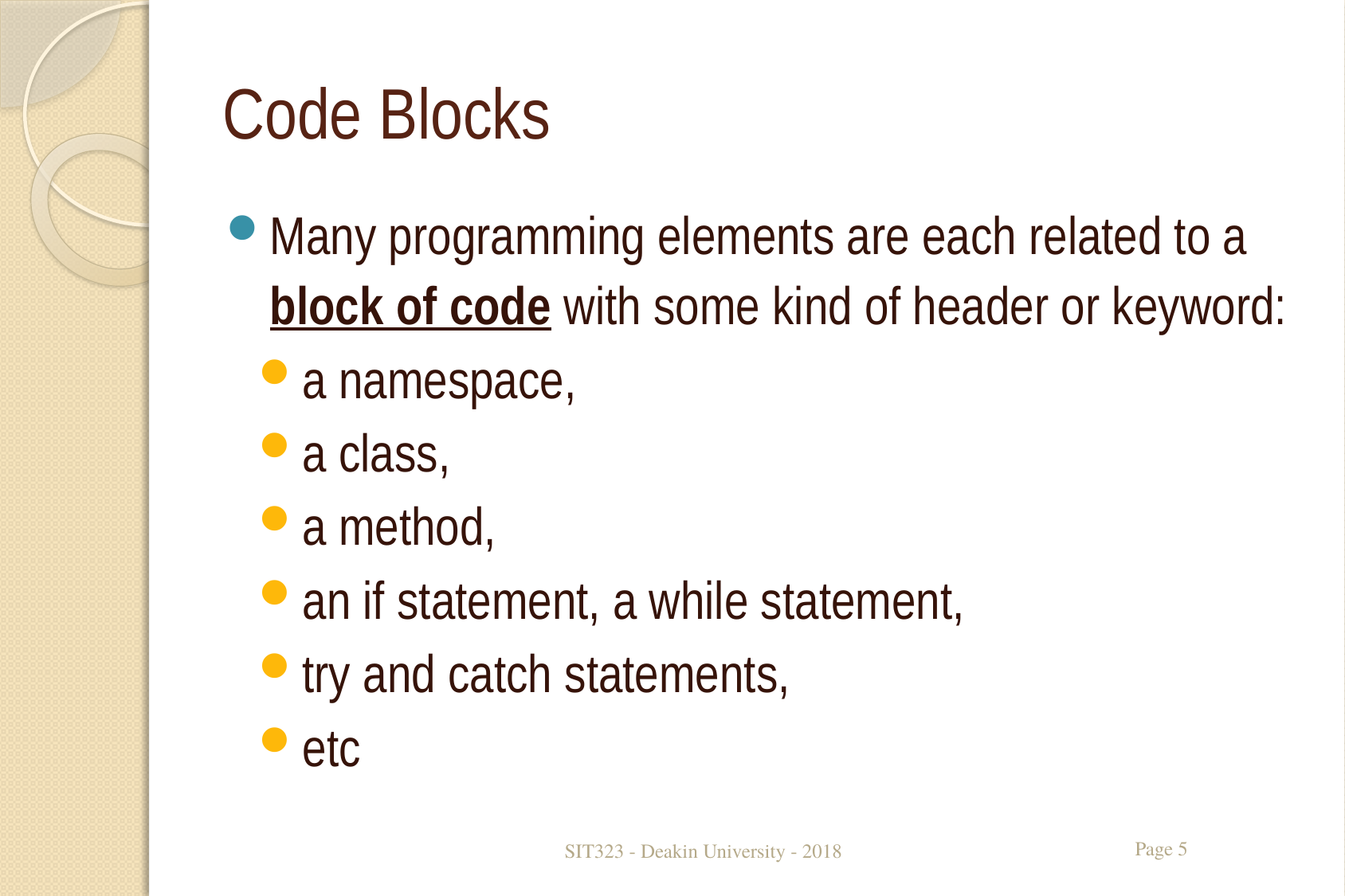

# Code Blocks
Many programming elements are each related to a block of code with some kind of header or keyword:
a namespace,
a class,
a method,
an if statement, a while statement,
try and catch statements,
etc
SIT323 - Deakin University - 2018
Page 5